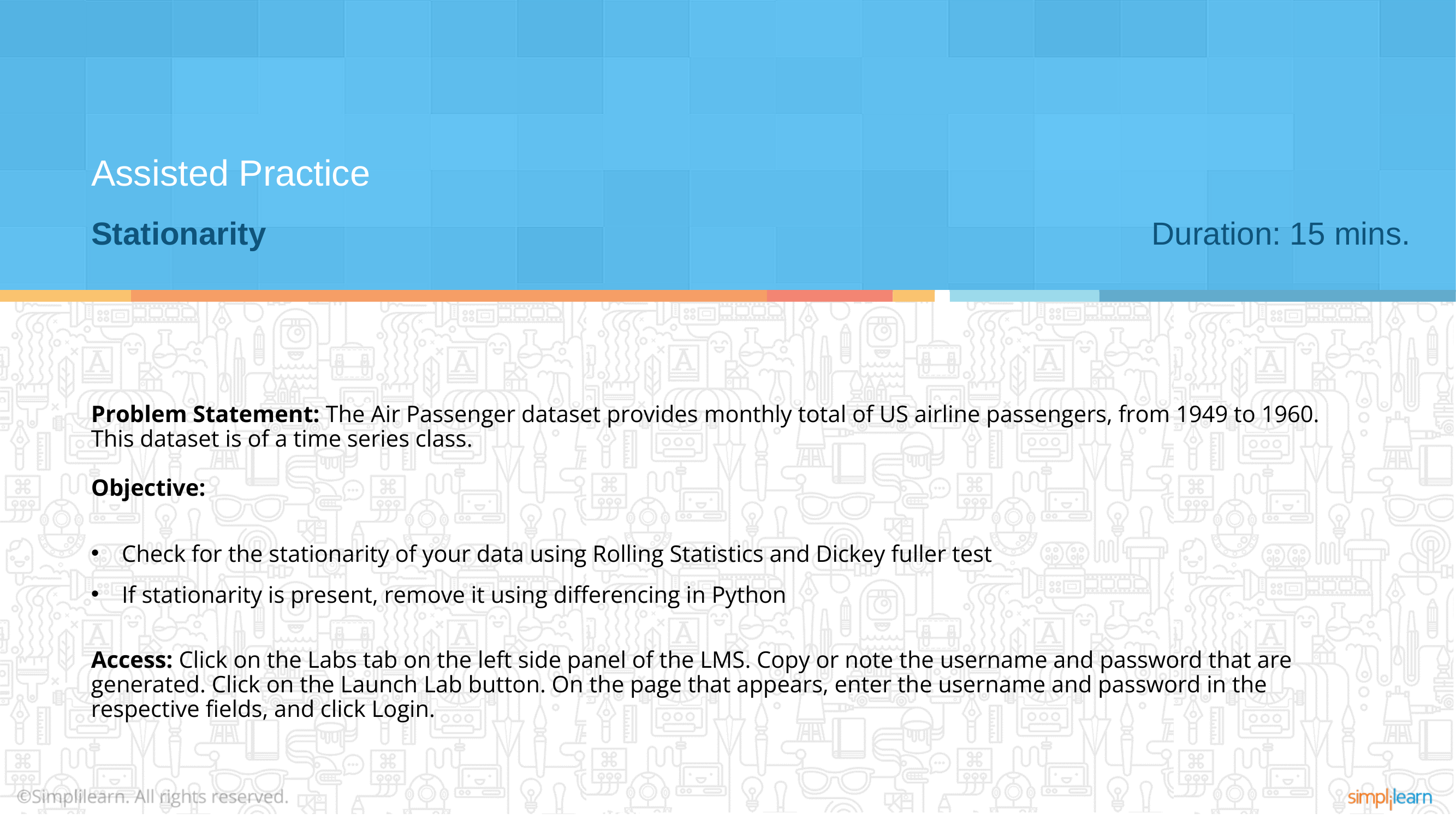

Assisted Practice
Stationarity
Duration: 15 mins.
Problem Statement: The Air Passenger dataset provides monthly total of US airline passengers, from 1949 to 1960.
This dataset is of a time series class.

Objective:

Check for the stationarity of your data using Rolling Statistics and Dickey fuller test
If stationarity is present, remove it using differencing in Python

Access: Click on the Labs tab on the left side panel of the LMS. Copy or note the username and password that are generated. Click on the Launch Lab button. On the page that appears, enter the username and password in the respective fields, and click Login.